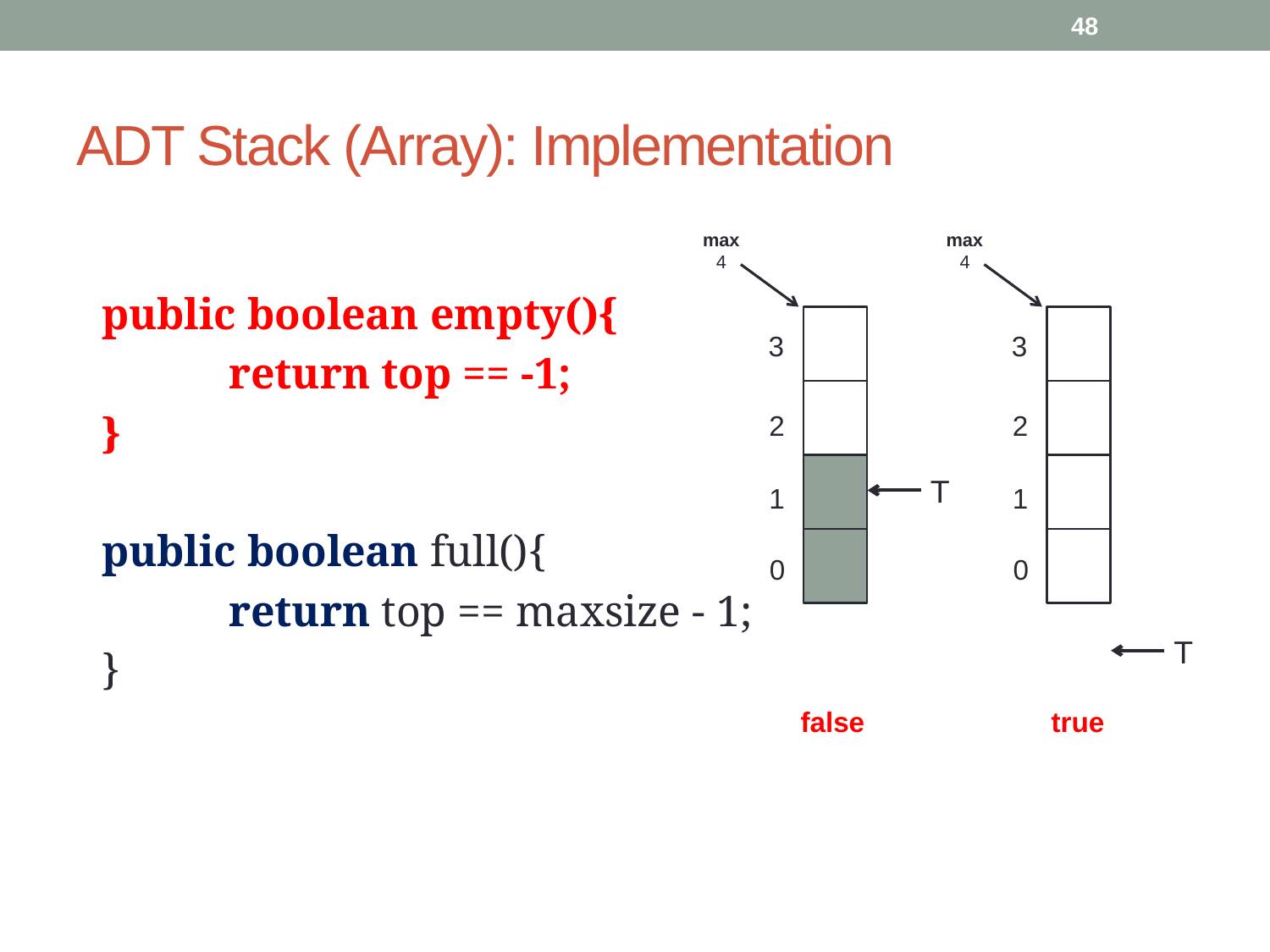

48
# ADT Stack (Array): Implementation

	public boolean empty(){
		return top == -1;
	}

	public boolean full(){
		return top == maxsize - 1;
	}
max
4
max
4

3
3

2
2

T
1
1

0
0
T
false
true